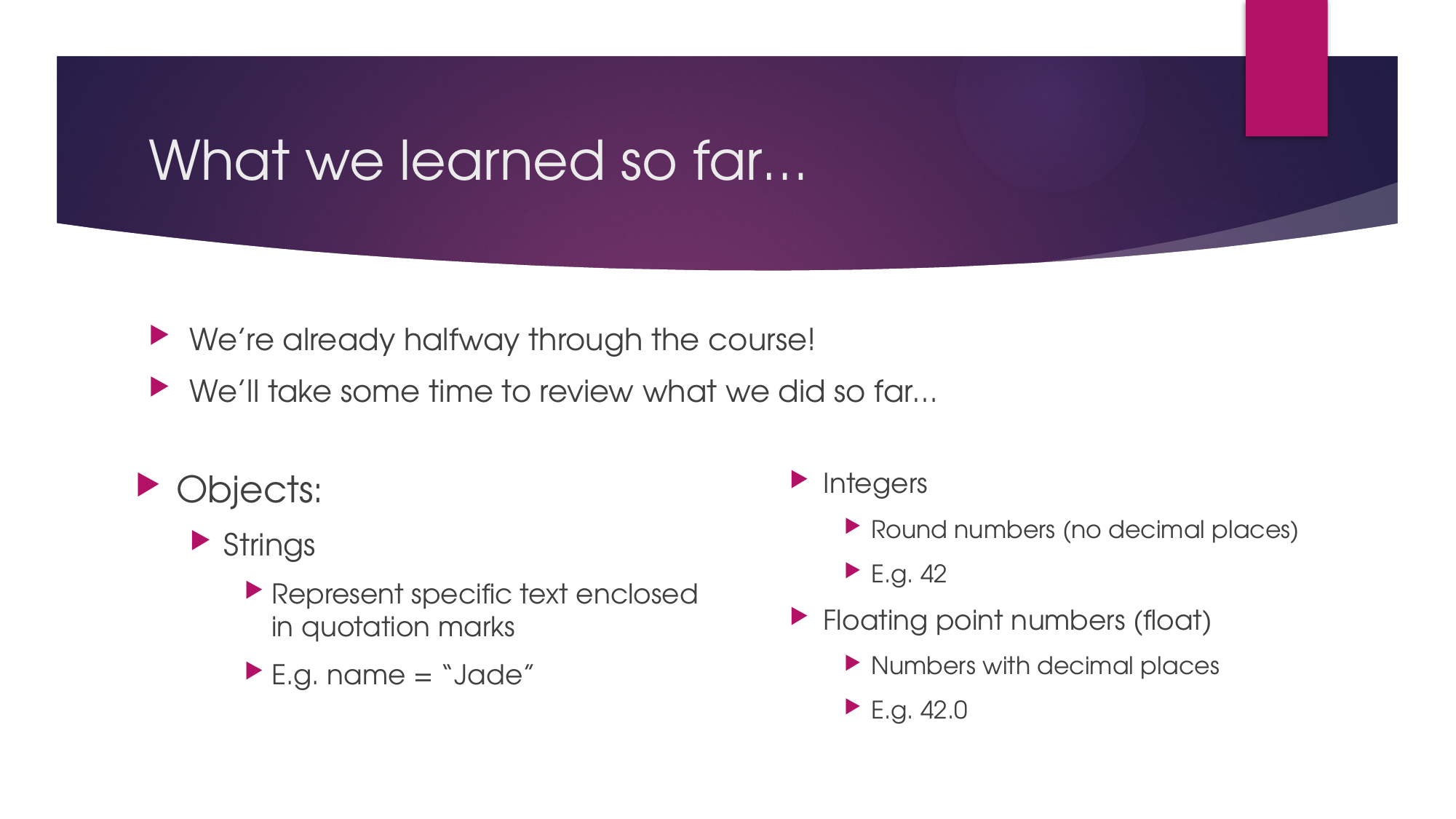

# What we learned so far…
We’re already halfway through the course!
We’ll take some time to review what we did so far…
Objects:
Strings
Represent specific text enclosed in quotation marks
E.g. name = “Jade”
Integers
Round numbers (no decimal places)
E.g. 42
Floating point numbers (float)
Numbers with decimal places
E.g. 42.0